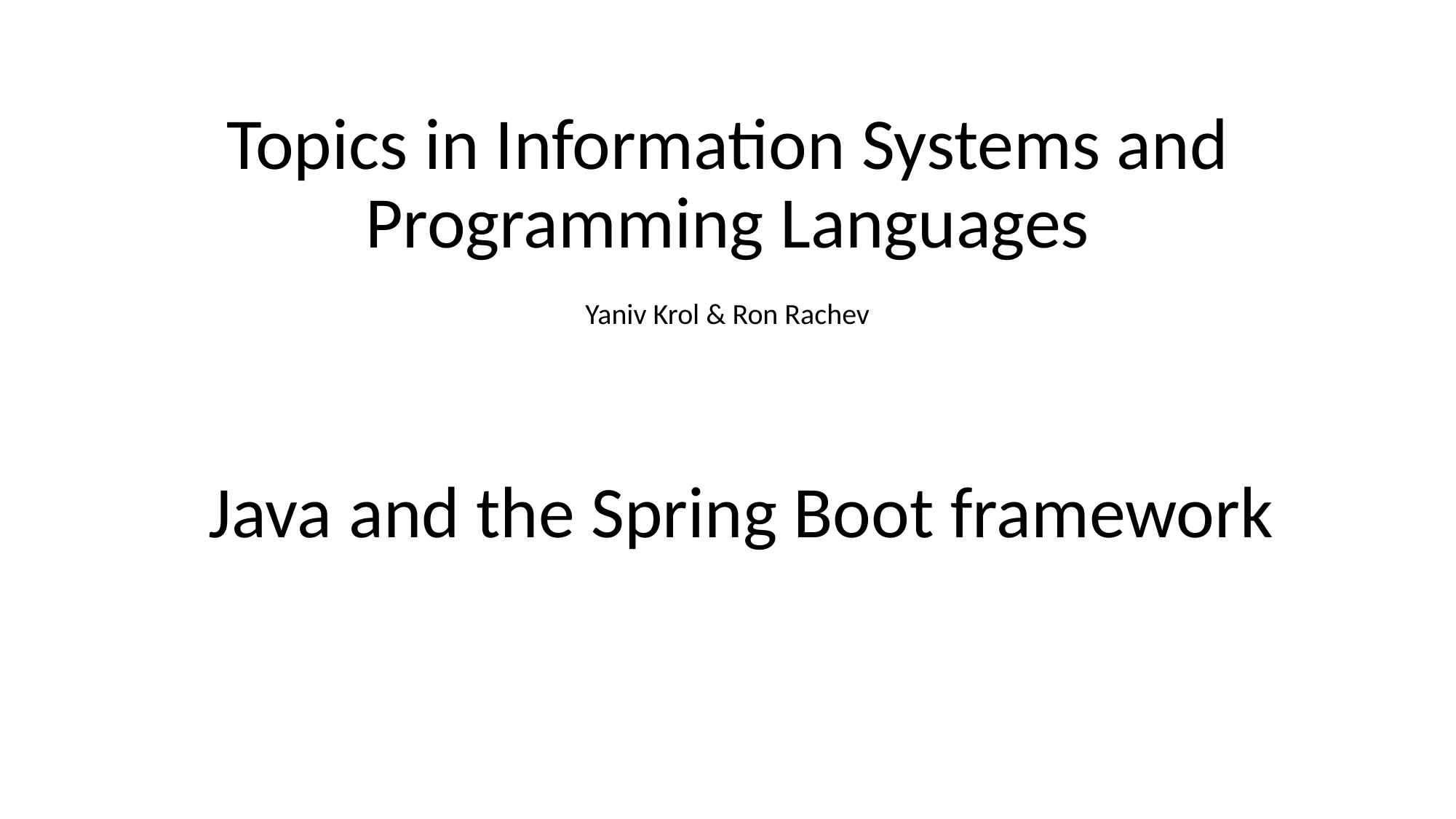

# Topics in Information Systems and Programming Languages
Yaniv Krol & Ron Rachev
Java and the Spring Boot framework